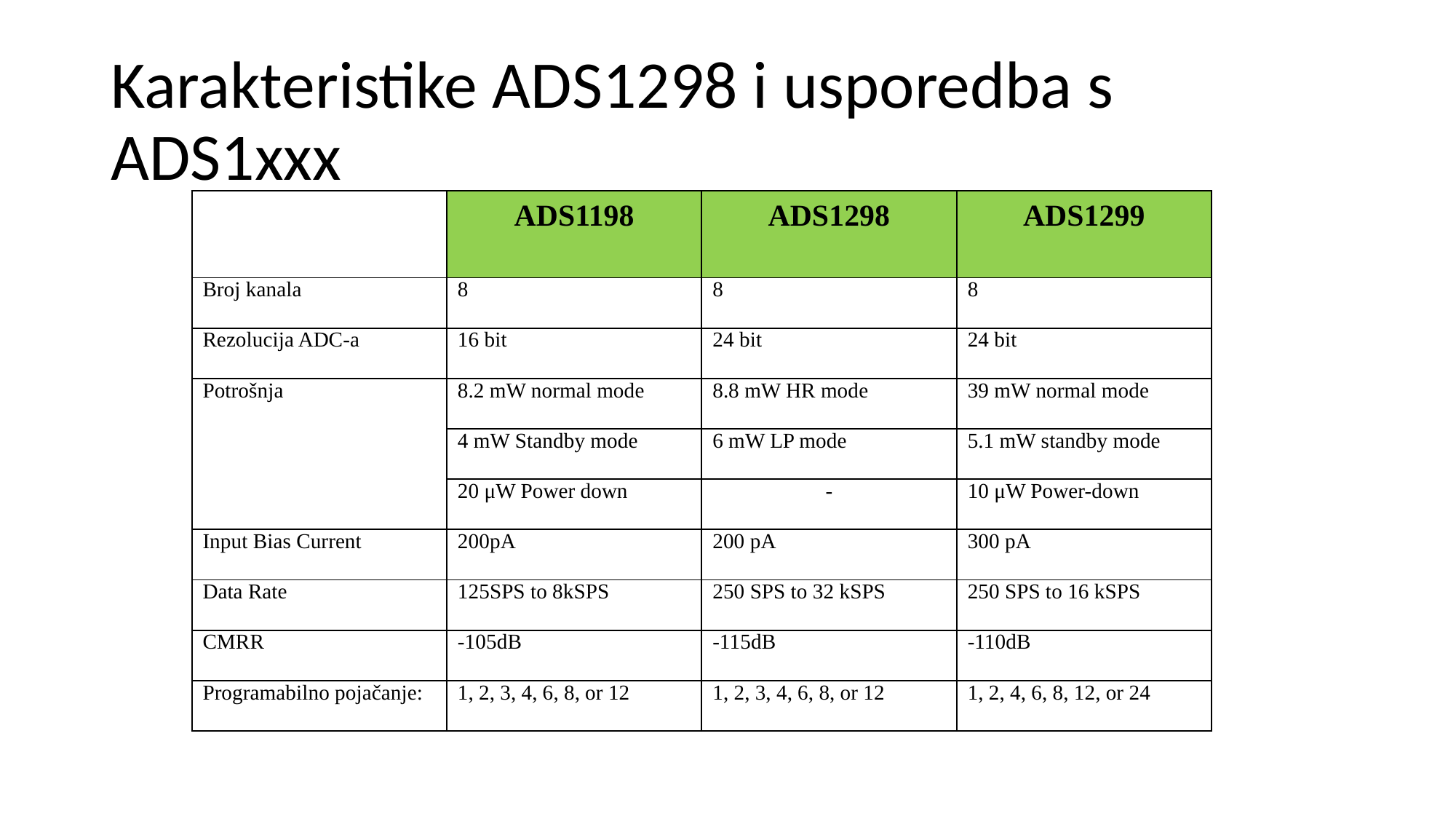

# Karakteristike ADS1298 i usporedba s ADS1xxx
|  | ADS1198 | ADS1298 | ADS1299 |
| --- | --- | --- | --- |
| Broj kanala | 8 | 8 | 8 |
| Rezolucija ADC-a | 16 bit | 24 bit | 24 bit |
| Potrošnja | 8.2 mW normal mode | 8.8 mW HR mode | 39 mW normal mode |
|  | 4 mW Standby mode | 6 mW LP mode | 5.1 mW standby mode |
|  | 20 μW Power down | - | 10 μW Power-down |
| Input Bias Current | 200pA | 200 pA | 300 pA |
| Data Rate | 125SPS to 8kSPS | 250 SPS to 32 kSPS | 250 SPS to 16 kSPS |
| CMRR | -105dB | -115dB | -110dB |
| Programabilno pojačanje: | 1, 2, 3, 4, 6, 8, or 12 | 1, 2, 3, 4, 6, 8, or 12 | 1, 2, 4, 6, 8, 12, or 24 |